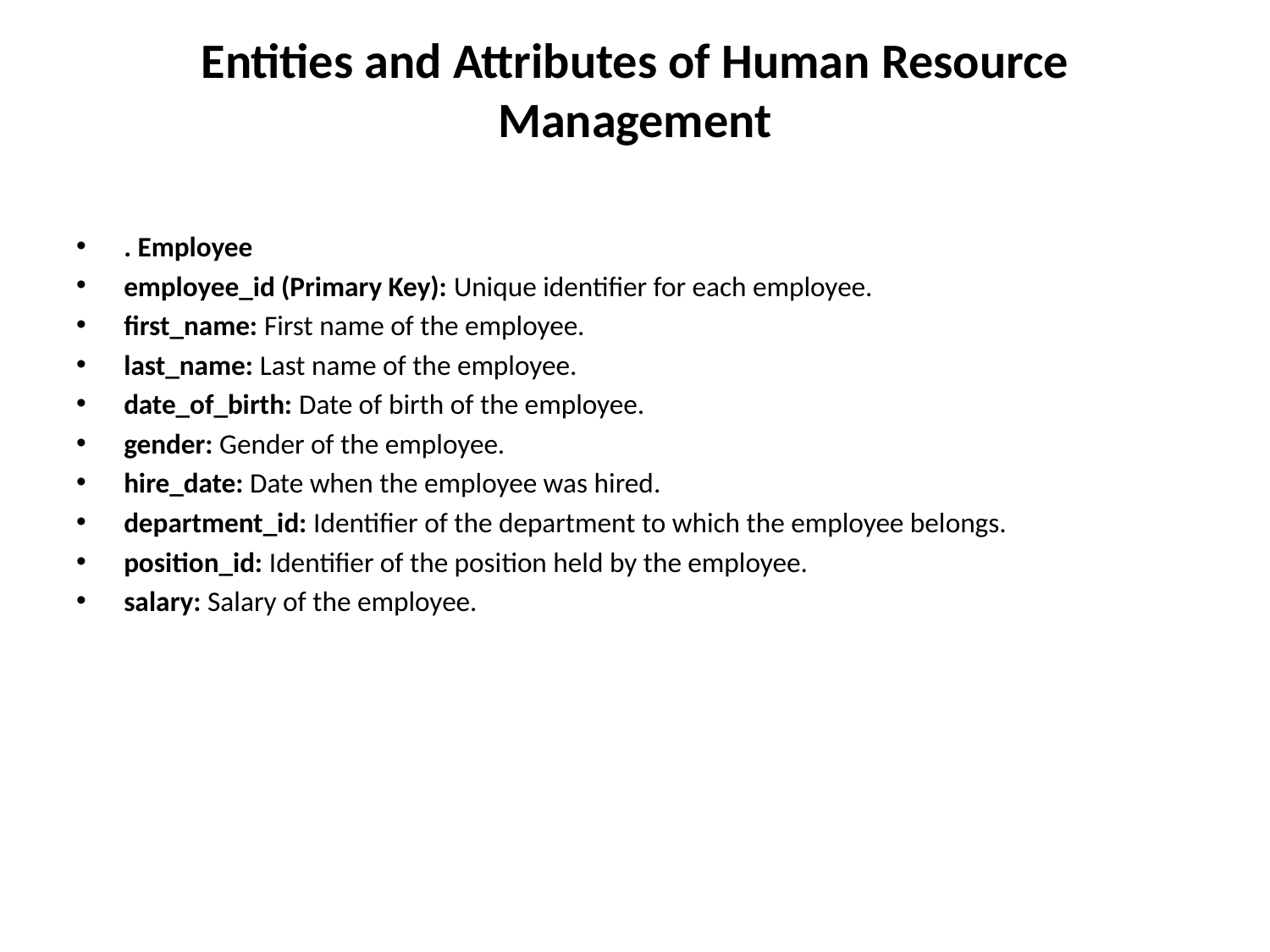

# Entities and Attributes of Human Resource Management
. Employee
employee_id (Primary Key): Unique identifier for each employee.
first_name: First name of the employee.
last_name: Last name of the employee.
date_of_birth: Date of birth of the employee.
gender: Gender of the employee.
hire_date: Date when the employee was hired.
department_id: Identifier of the department to which the employee belongs.
position_id: Identifier of the position held by the employee.
salary: Salary of the employee.